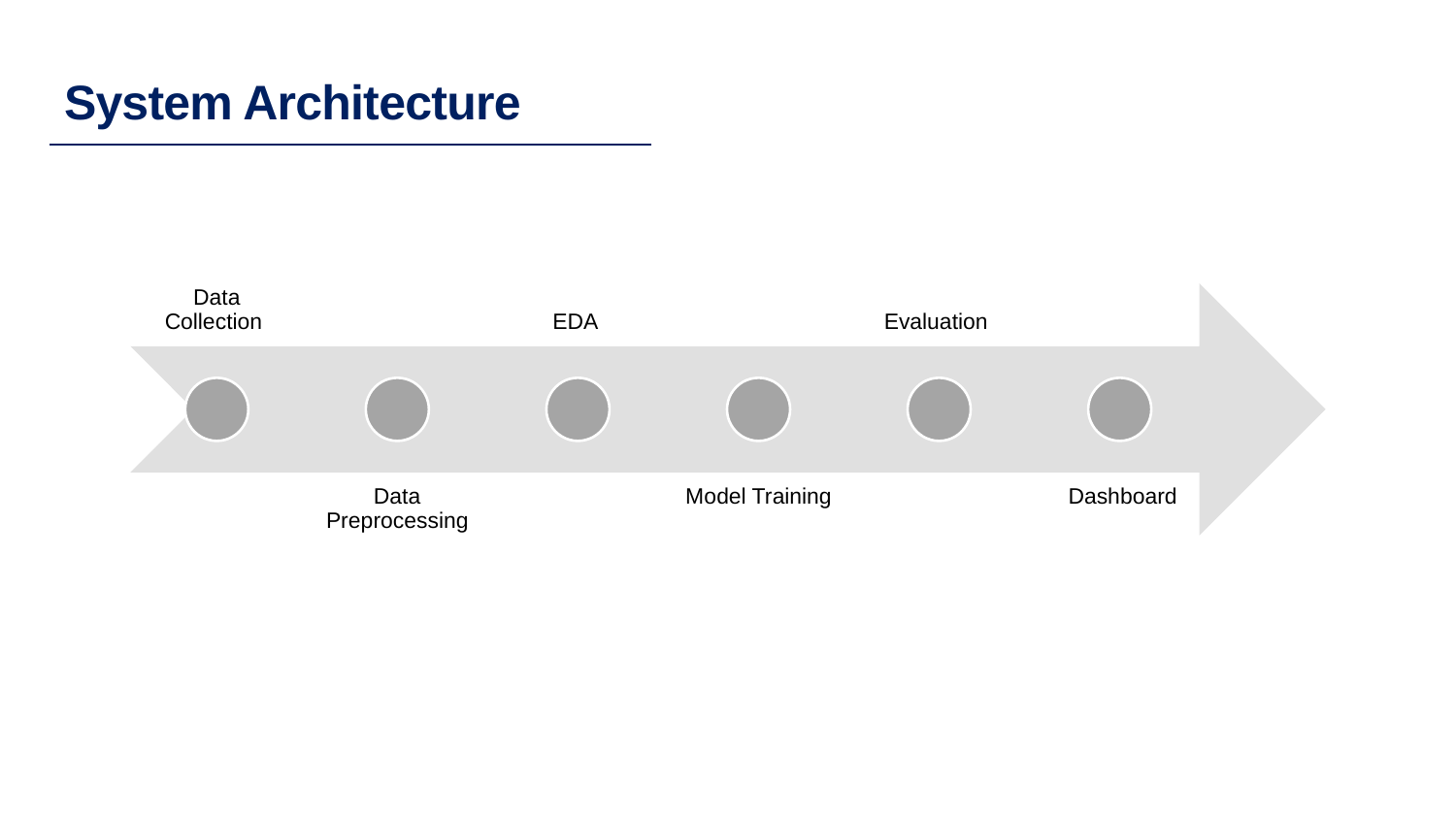

# System Architecture
Data Collection
Data Preprocessing
EDA
Model Training
Evaluation
 Dashboard